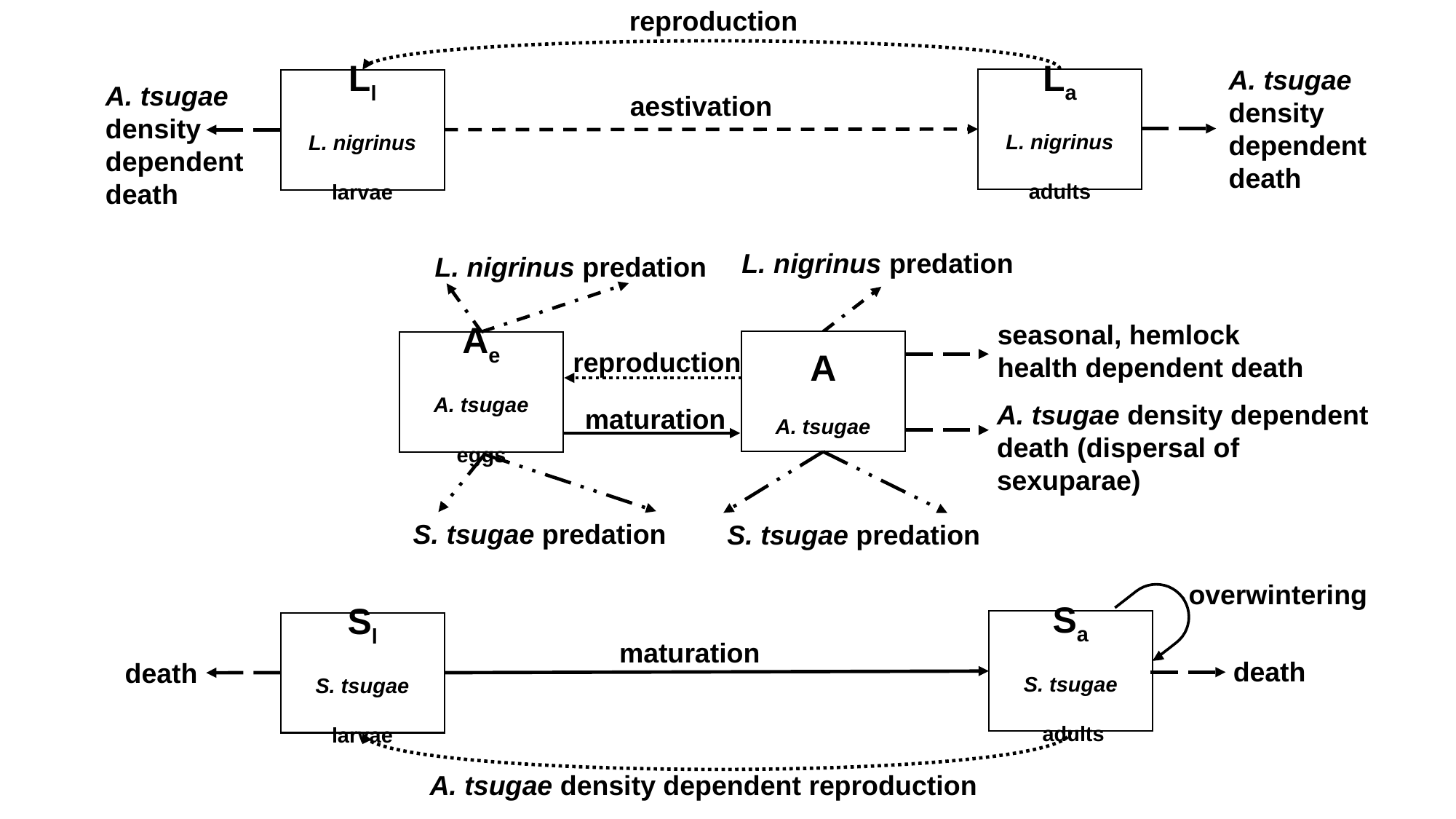

reproduction
A. tsugae density dependent death
La
L. nigrinus adults
Ll
L. nigrinus larvae
A. tsugae density dependent death
aestivation
L. nigrinus predation
L. nigrinus predation
seasonal, hemlock health dependent death
A
A. tsugae
Ae
A. tsugae
eggs
reproduction
A. tsugae density dependent death (dispersal of sexuparae)
maturation
S. tsugae predation
S. tsugae predation
overwintering

Sa
S. tsugae
 adults
Sl
S. tsugae larvae
maturation
death
death
A. tsugae density dependent reproduction